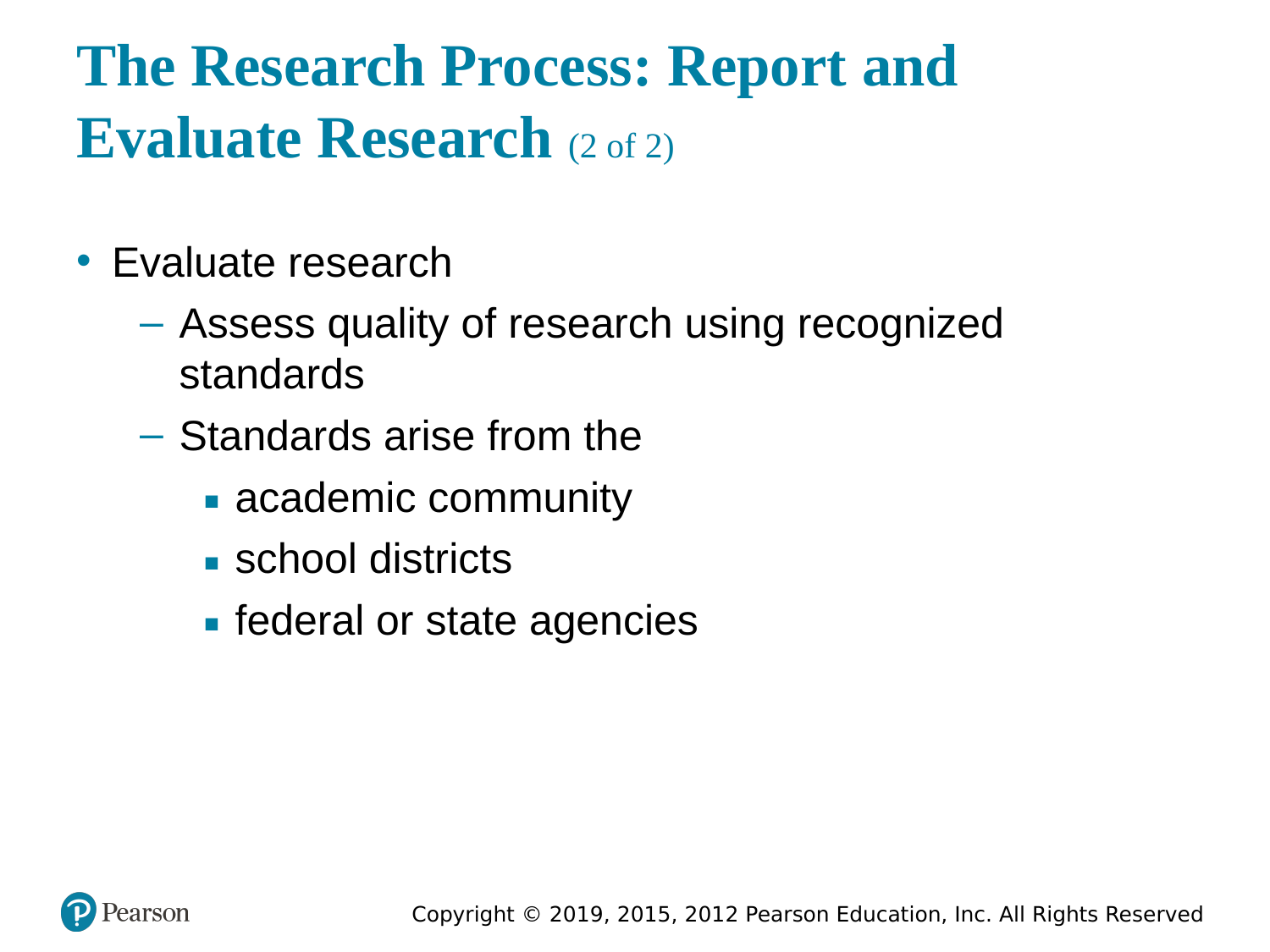

# The Research Process: Report and Evaluate Research (2 of 2)
Evaluate research
Assess quality of research using recognized standards
Standards arise from the
academic community
school districts
federal or state agencies